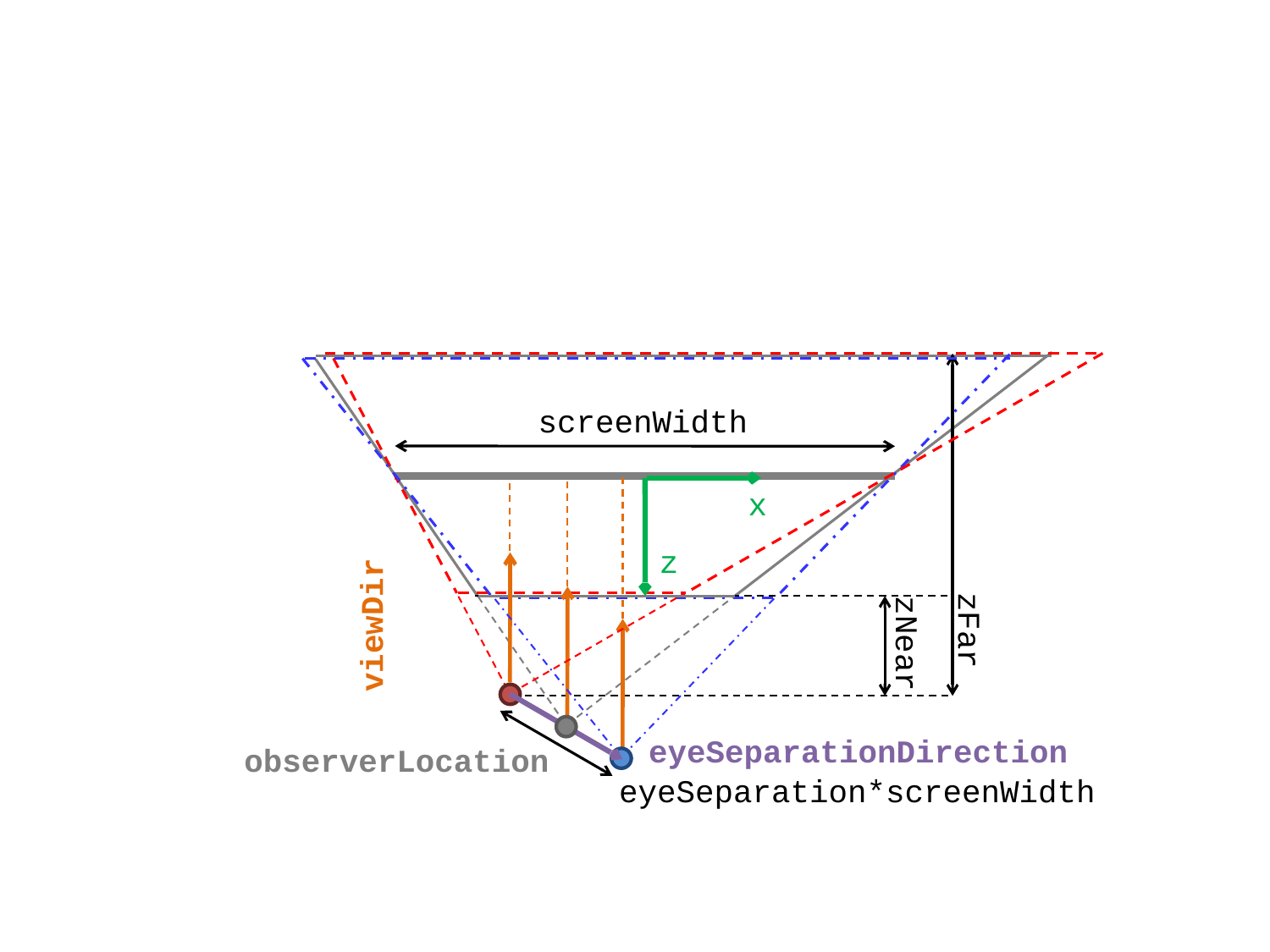

screenWidth
x
z
viewDir
zFar
zNear

eyeSeparationDirection
observerLocation

eyeSeparation*screenWidth